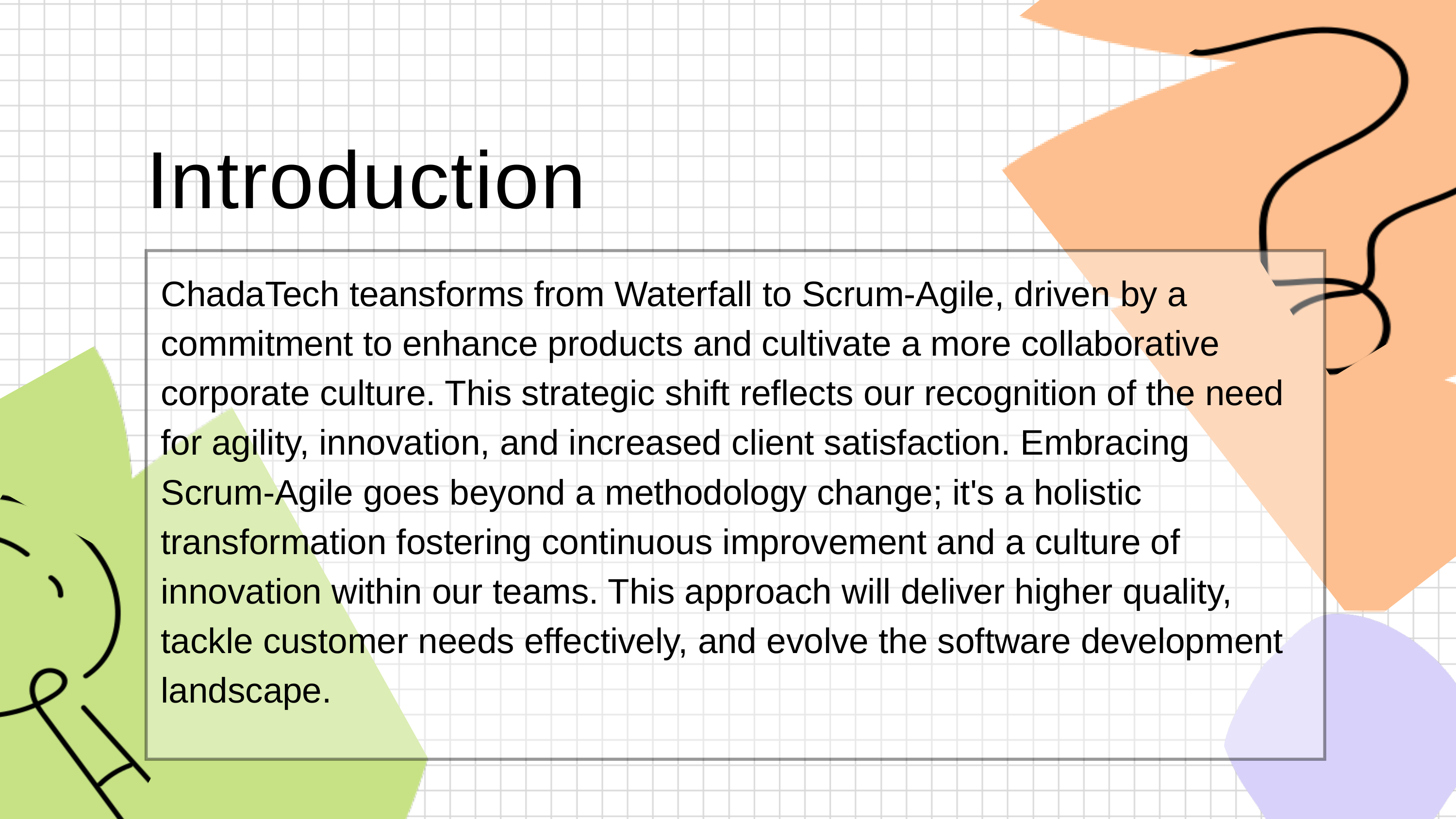

Introduction

ChadaTech teansforms from Waterfall to Scrum-Agile, driven by a commitment to enhance products and cultivate a more collaborative corporate culture. This strategic shift reflects our recognition of the need for agility, innovation, and increased client satisfaction. Embracing Scrum-Agile goes beyond a methodology change; it's a holistic transformation fostering continuous improvement and a culture of innovation within our teams. This approach will deliver higher quality, tackle customer needs effectively, and evolve the software development landscape.